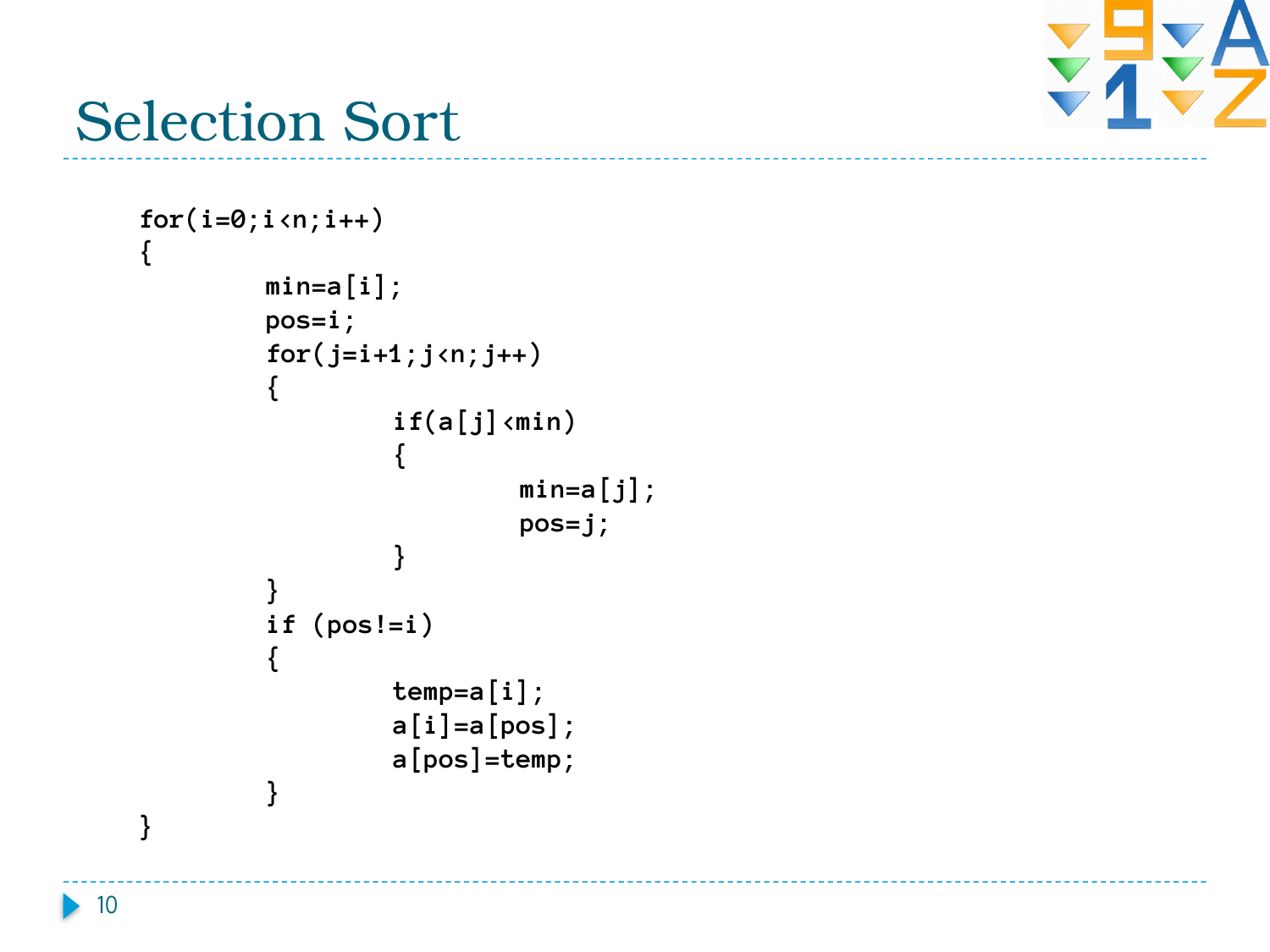

# Selection Sort
for(i=0;i<n;i++)
{
	min=a[i];
	pos=i;
	for(j=i+1;j<n;j++)
	{
		if(a[j]<min)
		{
			min=a[j];
			pos=j;
		}
	}
	if (pos!=i)
	{
		temp=a[i];
		a[i]=a[pos];
		a[pos]=temp;
	}
}
10